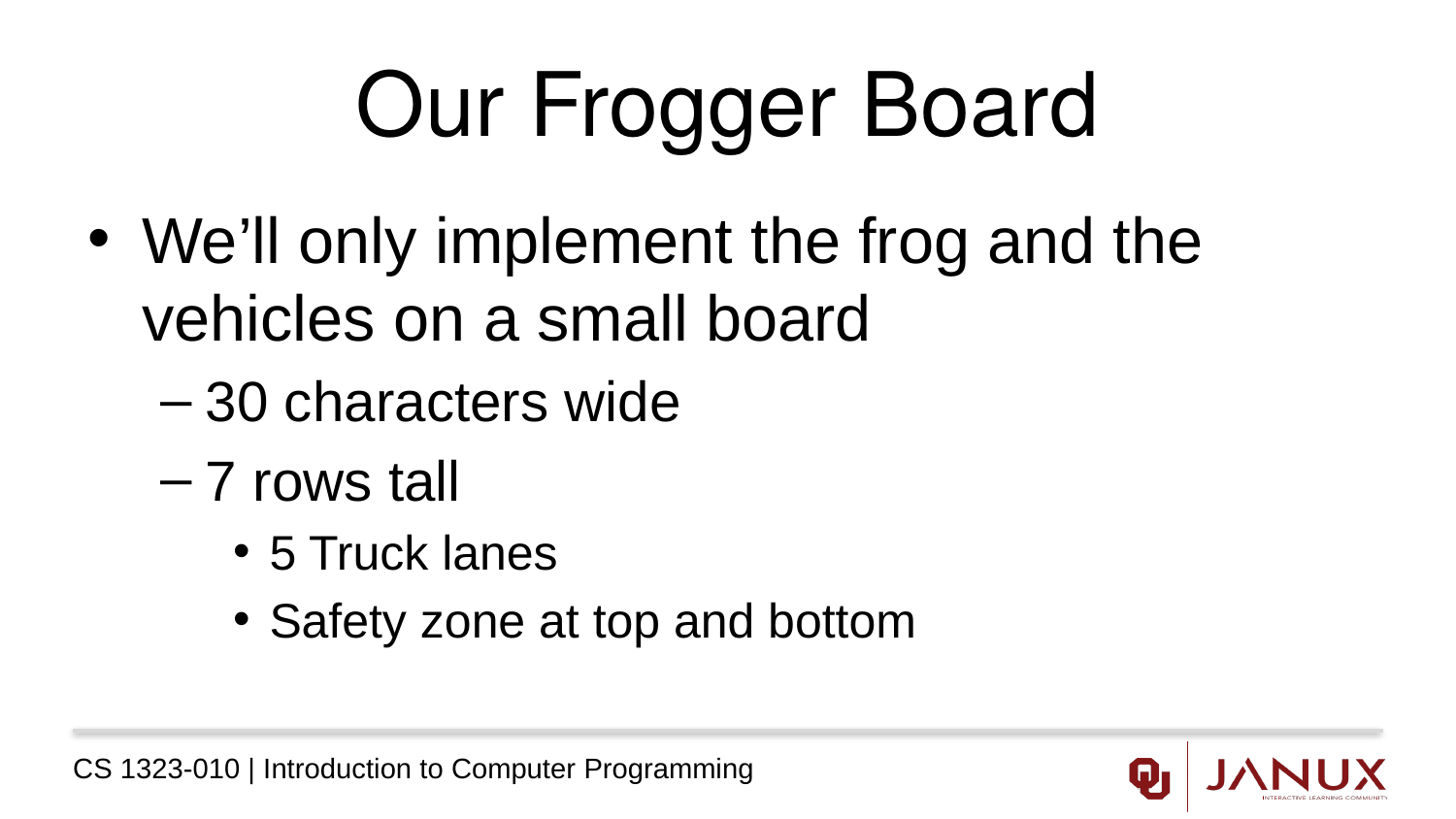

# Our Frogger Board
We’ll only implement the frog and the vehicles on a small board
30 characters wide
7 rows tall
5 Truck lanes
Safety zone at top and bottom